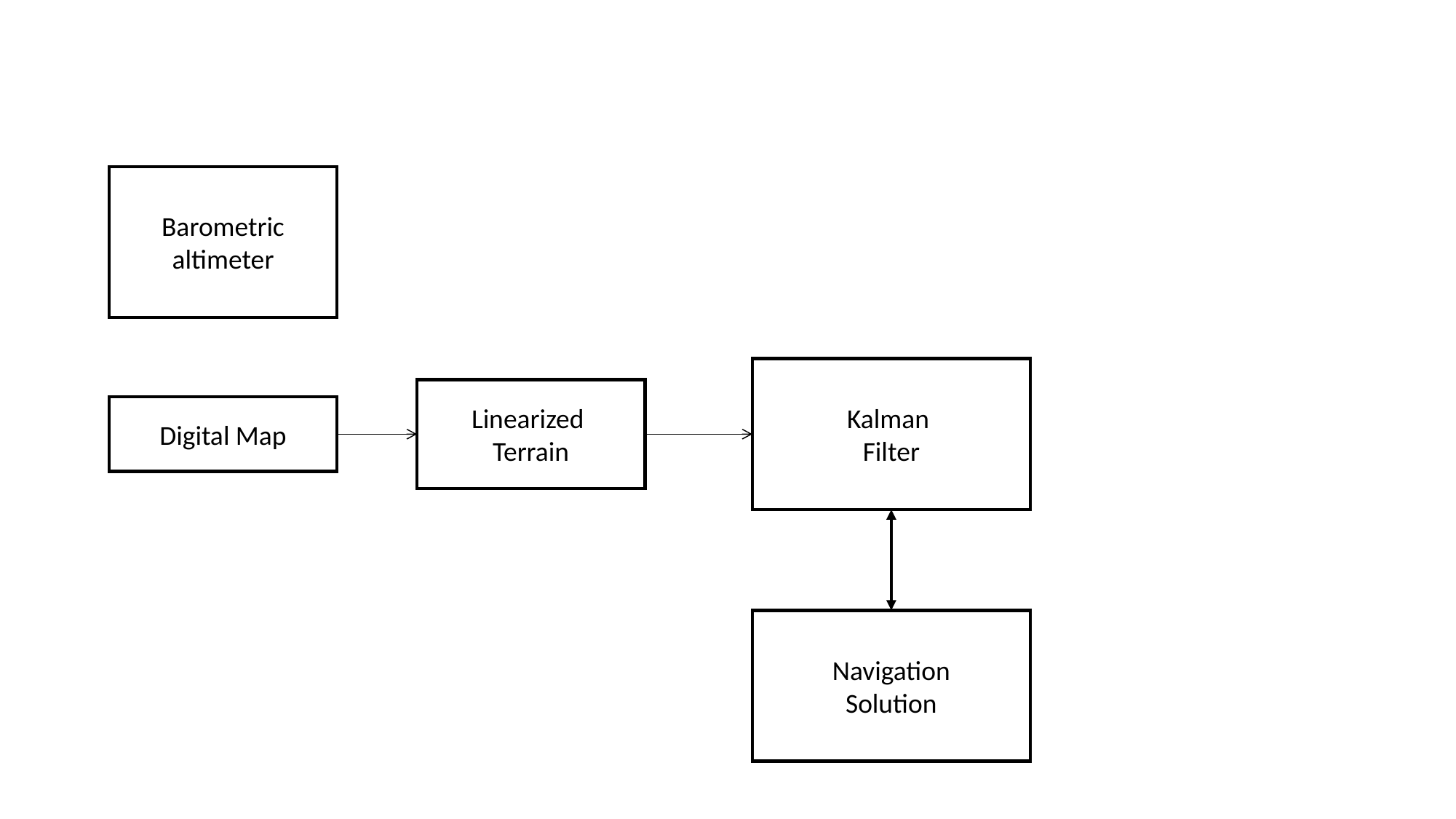

Barometric
altimeter
Kalman
Filter
Linearized
Terrain
Digital Map
Navigation
Solution